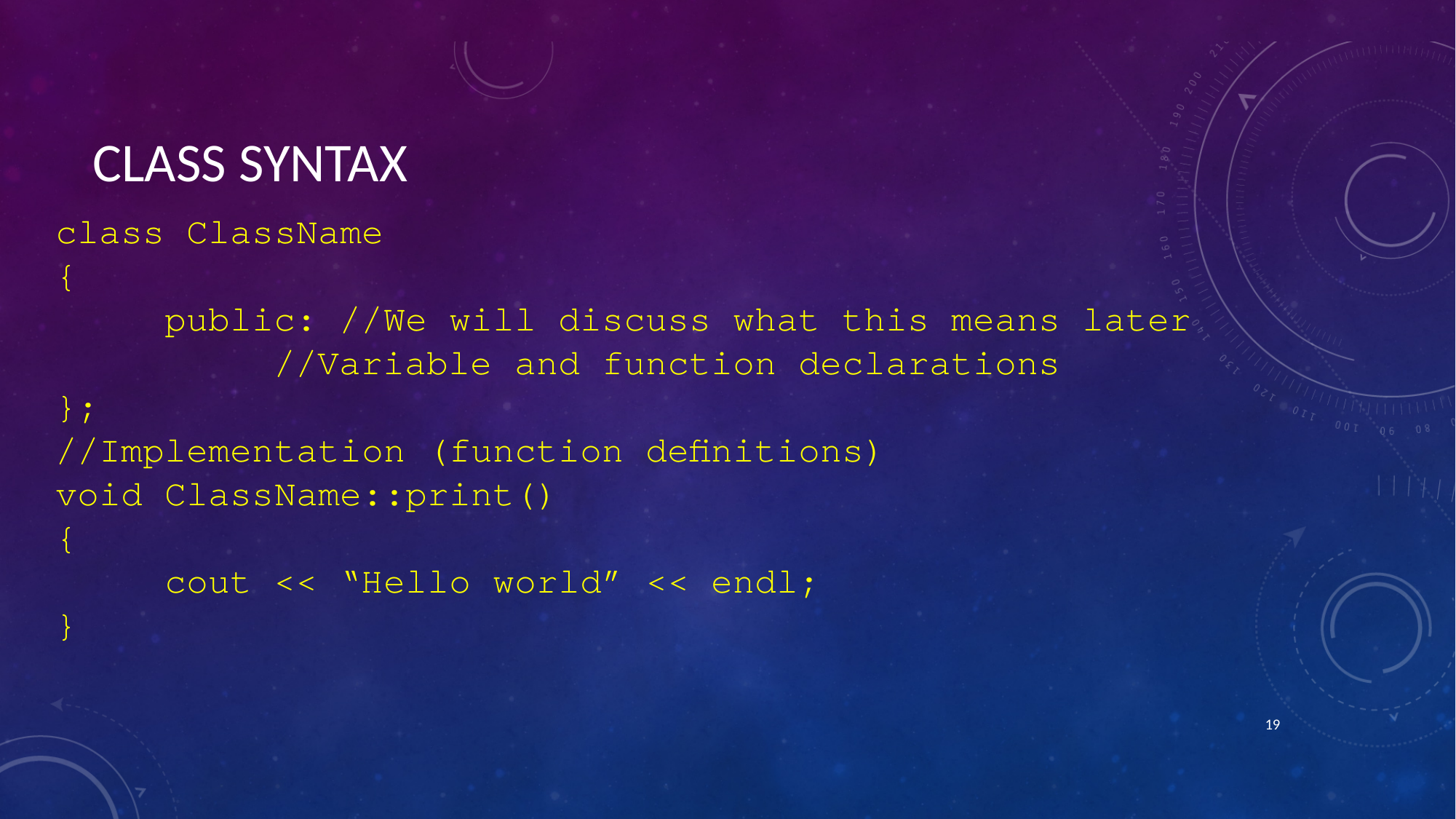

# Class Syntax
class ClassName
{
	public: //We will discuss what this means later
		//Variable and function declarations
};
//Implementation (function definitions)
void ClassName::print()
{
	cout << “Hello world” << endl;
}
19